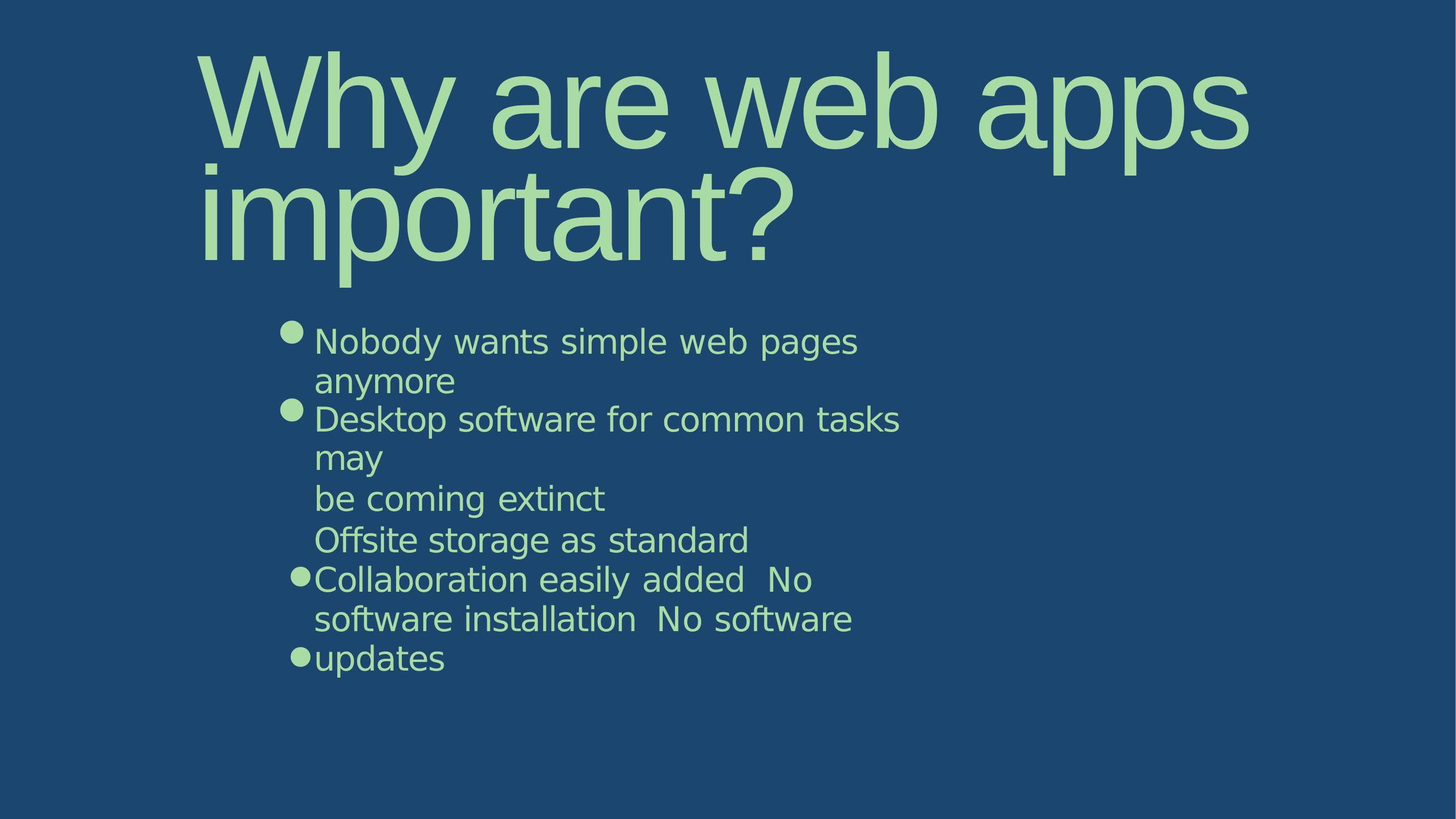

Why are web apps  important?
Nobody wants simple web pages  anymore
Desktop software for common tasks may
be coming extinct
Oﬀsite storage as standard  Collaboration easily added  No software installation  No software updates
•
•